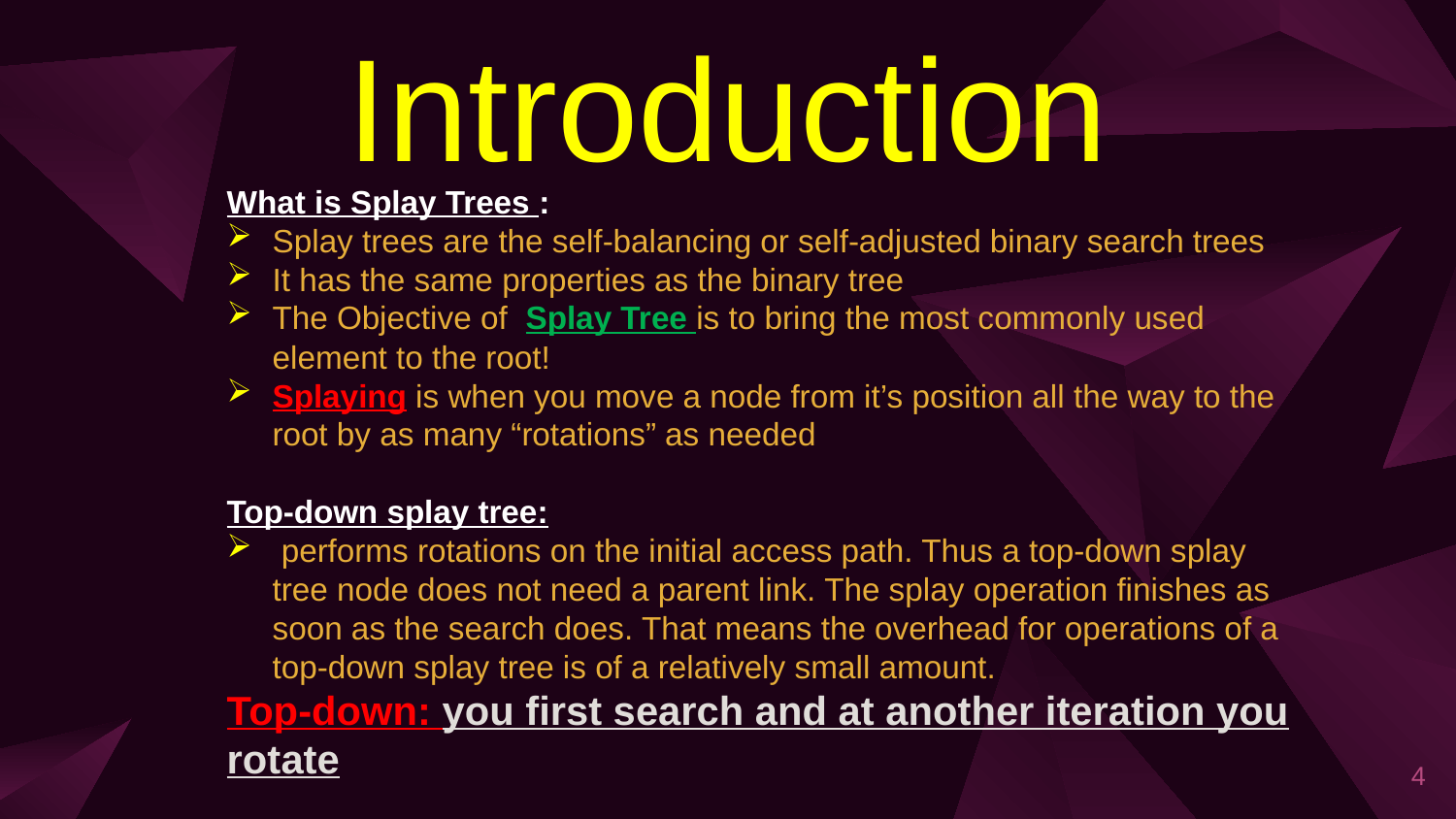

# Introduction
What is Splay Trees :
Splay trees are the self-balancing or self-adjusted binary search trees
It has the same properties as the binary tree
The Objective of  Splay Tree is to bring the most commonly used element to the root!
Splaying is when you move a node from it’s position all the way to the root by as many “rotations” as needed

Top-down splay tree:
 performs rotations on the initial access path. Thus a top-down splay tree node does not need a parent link. The splay operation finishes as soon as the search does. That means the overhead for operations of a top-down splay tree is of a relatively small amount.
Top-down: you first search and at another iteration you rotate

4